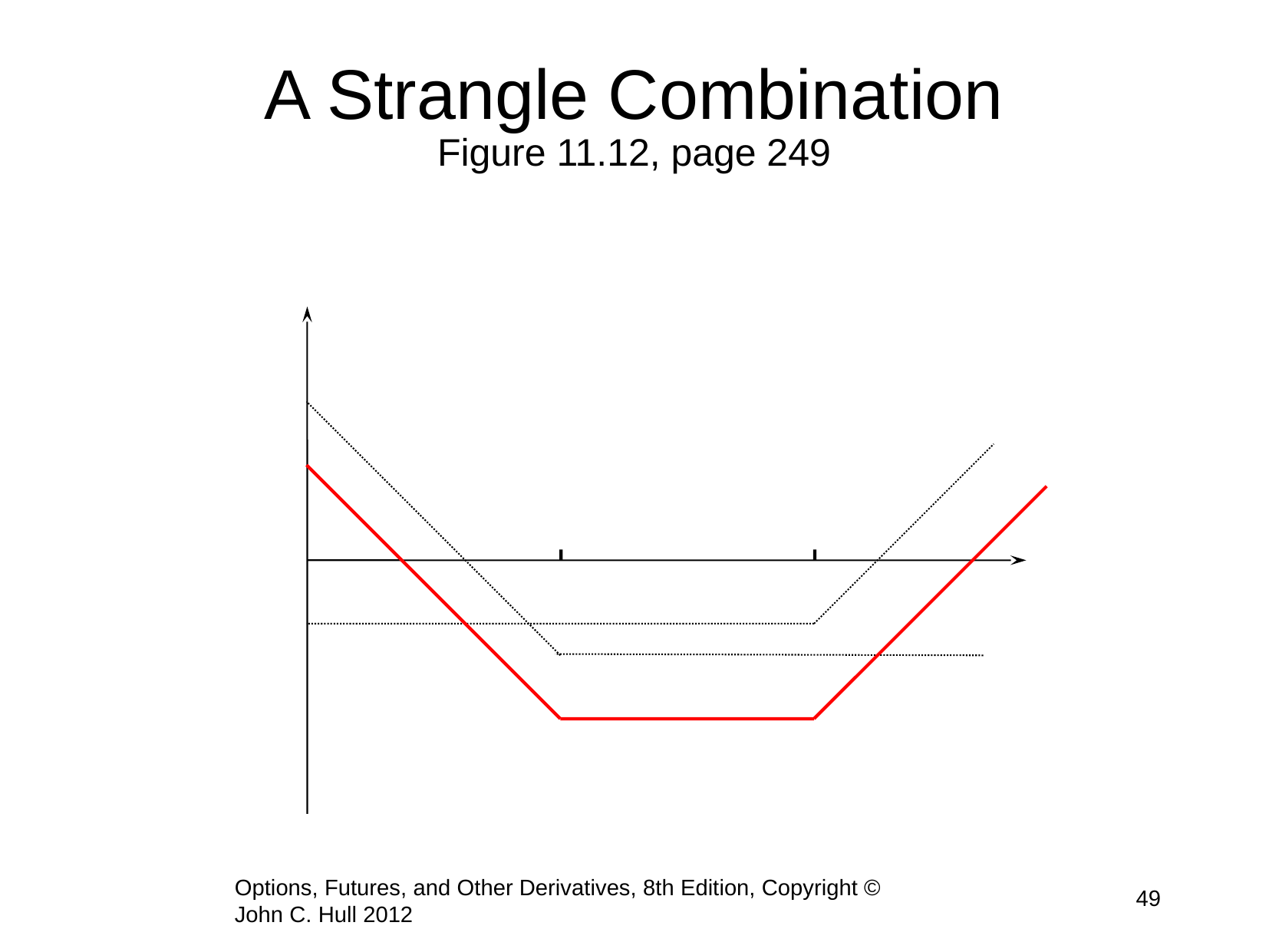

# A Strangle Combination Figure 11.12, page 249

Profit

K1
K2

ST

Options, Futures, and Other Derivatives, 8th Edition, Copyright © John C. Hull 2012
49